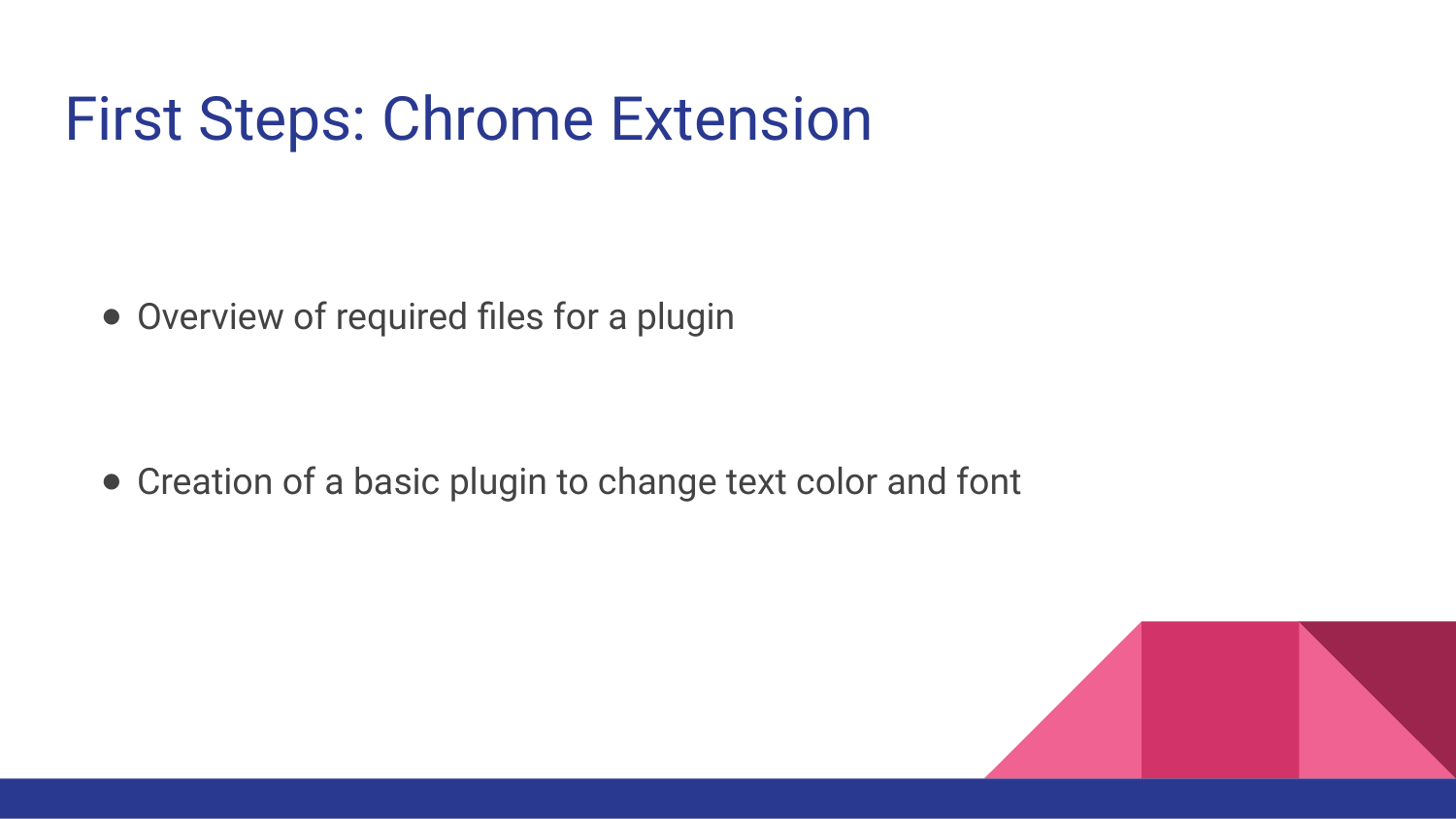

# First Steps: Chrome Extension

Overview of required files for a plugin

Creation of a basic plugin to change text color and font